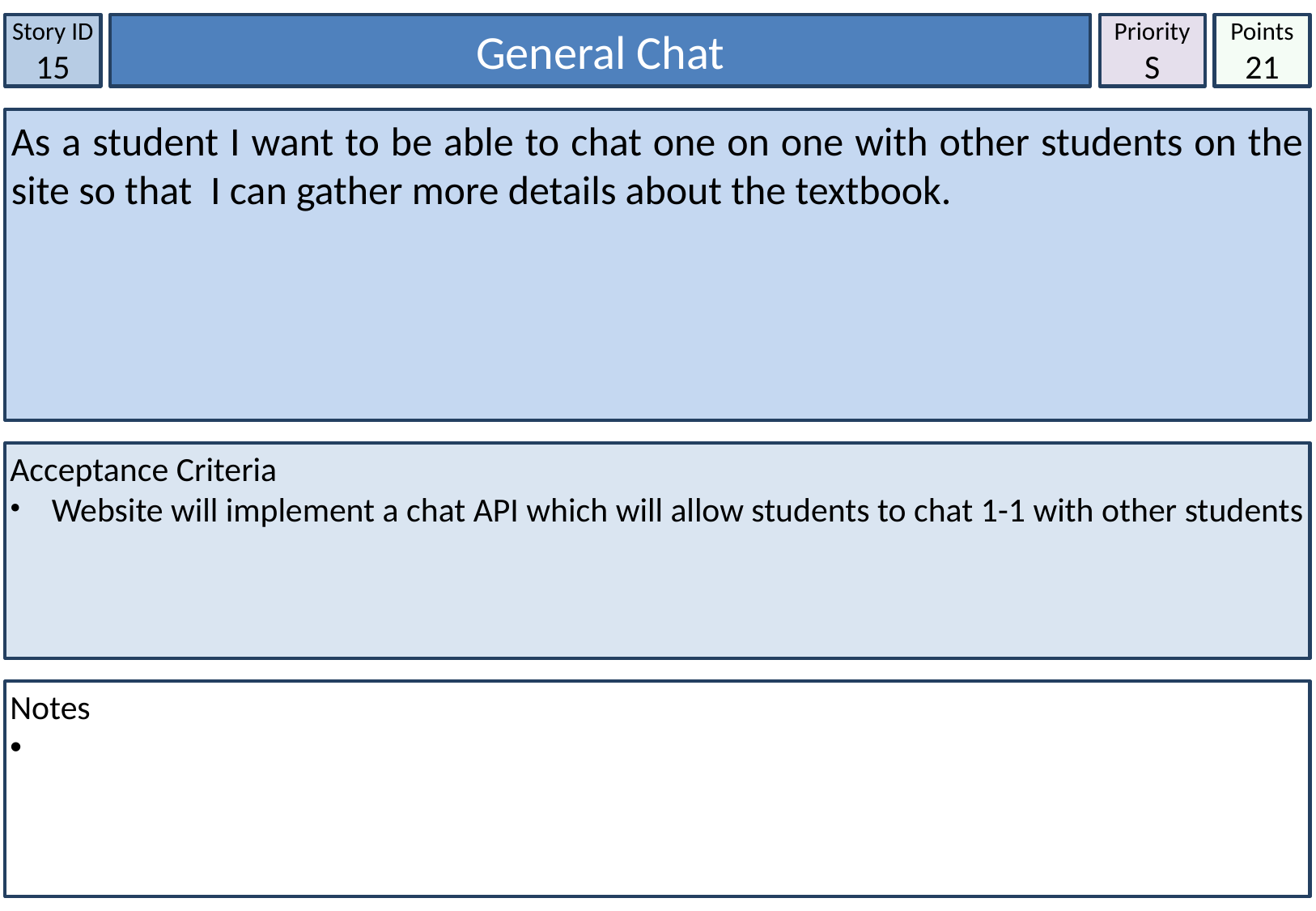

Story ID
15

General Chat

Priority
S

Points
21

As a student I want to be able to chat one on one with other students on the site so that  I can gather more details about the textbook.

Acceptance Criteria
 Website will implement a chat API which will allow students to chat 1-1 with other students

Notes